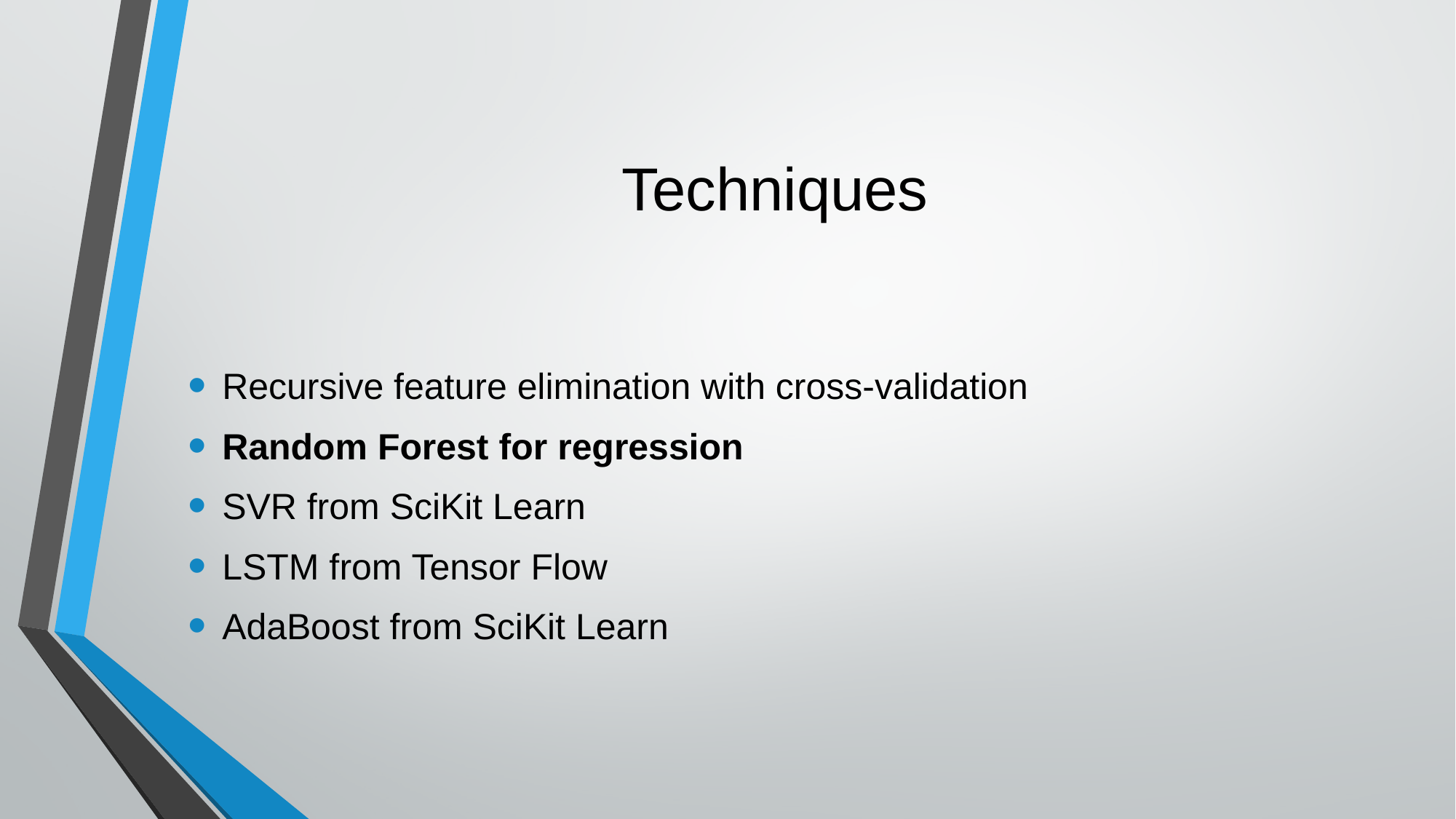

# Techniques
Recursive feature elimination with cross-validation
Random Forest for regression
SVR from SciKit Learn
LSTM from Tensor Flow
AdaBoost from SciKit Learn